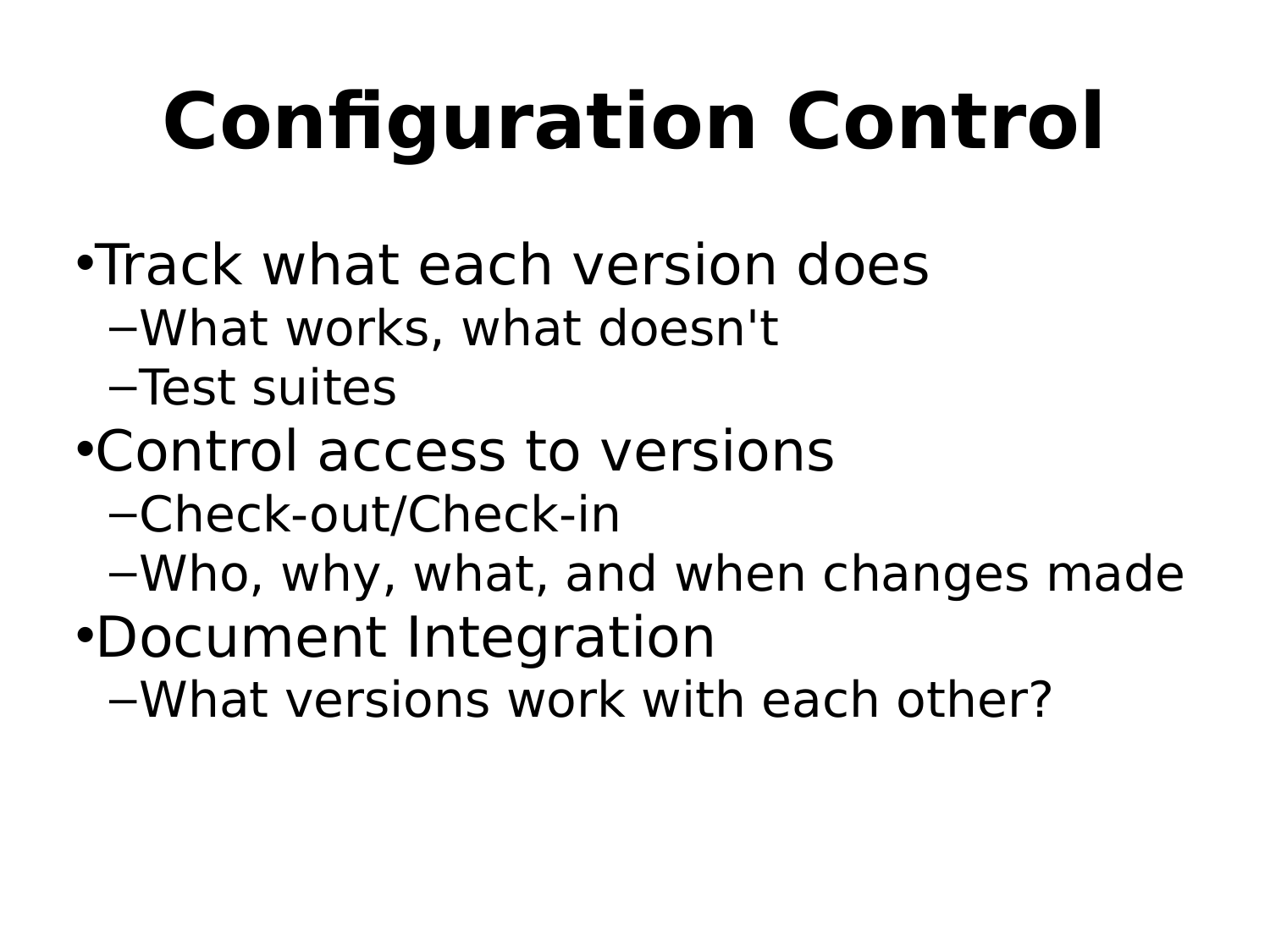

Configuration Control
Track what each version does
What works, what doesn't
Test suites
Control access to versions
Check-out/Check-in
Who, why, what, and when changes made
Document Integration
What versions work with each other?